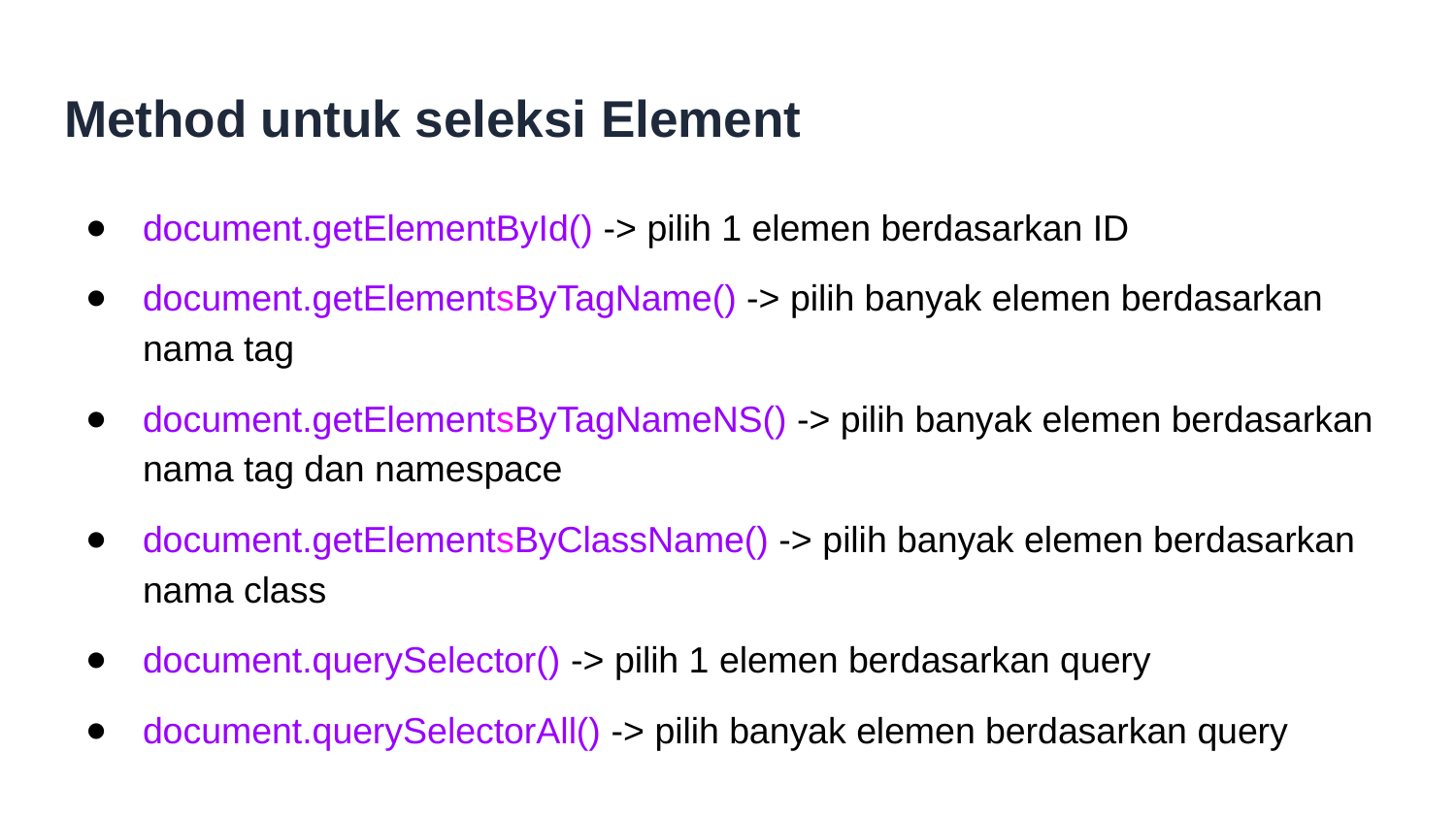

# Method untuk seleksi Element
document.getElementById() -> pilih 1 elemen berdasarkan ID
document.getElementsByTagName() -> pilih banyak elemen berdasarkan nama tag
document.getElementsByTagNameNS() -> pilih banyak elemen berdasarkan nama tag dan namespace
document.getElementsByClassName() -> pilih banyak elemen berdasarkan nama class
document.querySelector() -> pilih 1 elemen berdasarkan query
document.querySelectorAll() -> pilih banyak elemen berdasarkan query